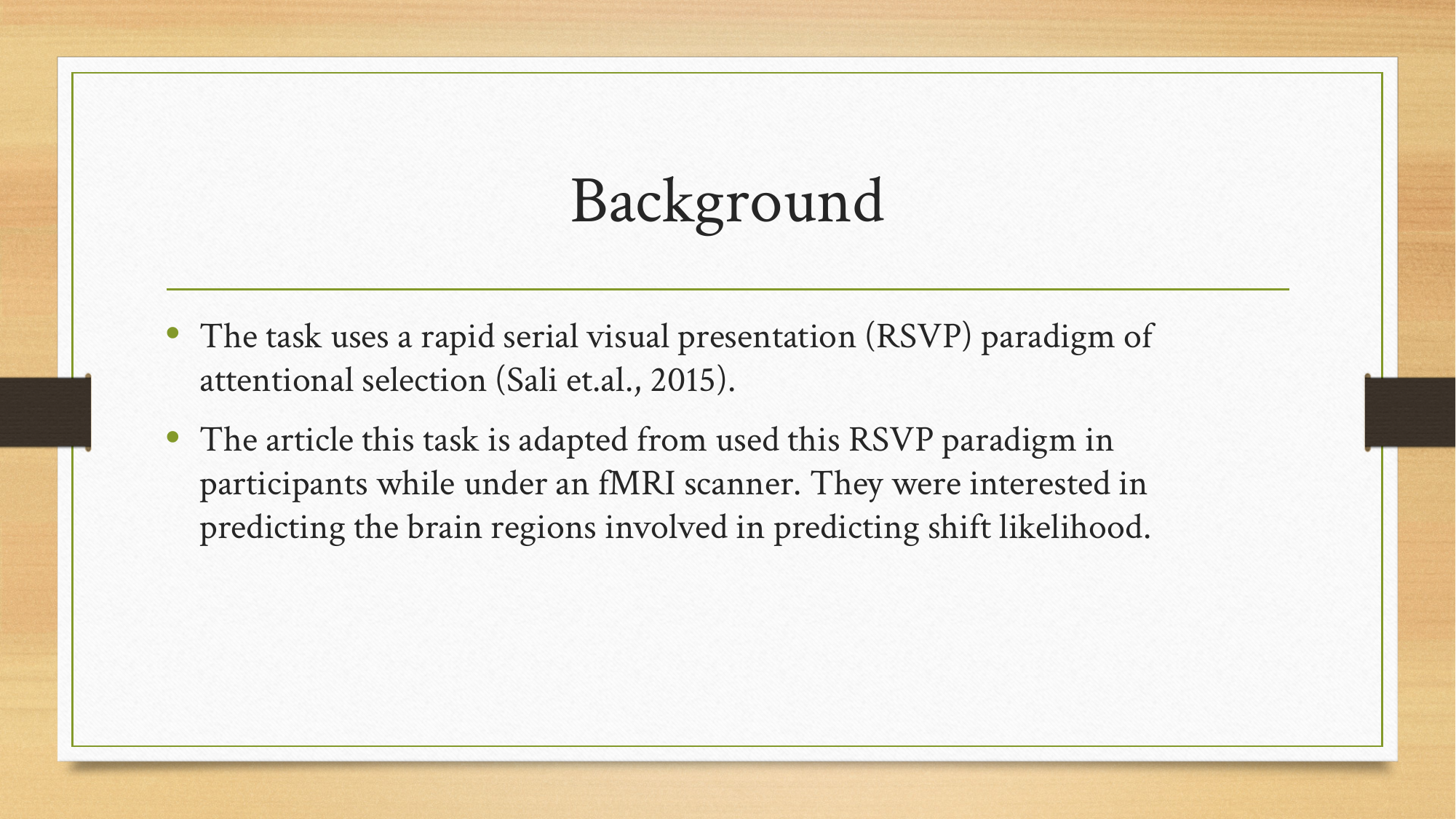

# Background
The task uses a rapid serial visual presentation (RSVP) paradigm of attentional selection (Sali et.al., 2015).
The article this task is adapted from used this RSVP paradigm in participants while under an fMRI scanner. They were interested in predicting the brain regions involved in predicting shift likelihood.